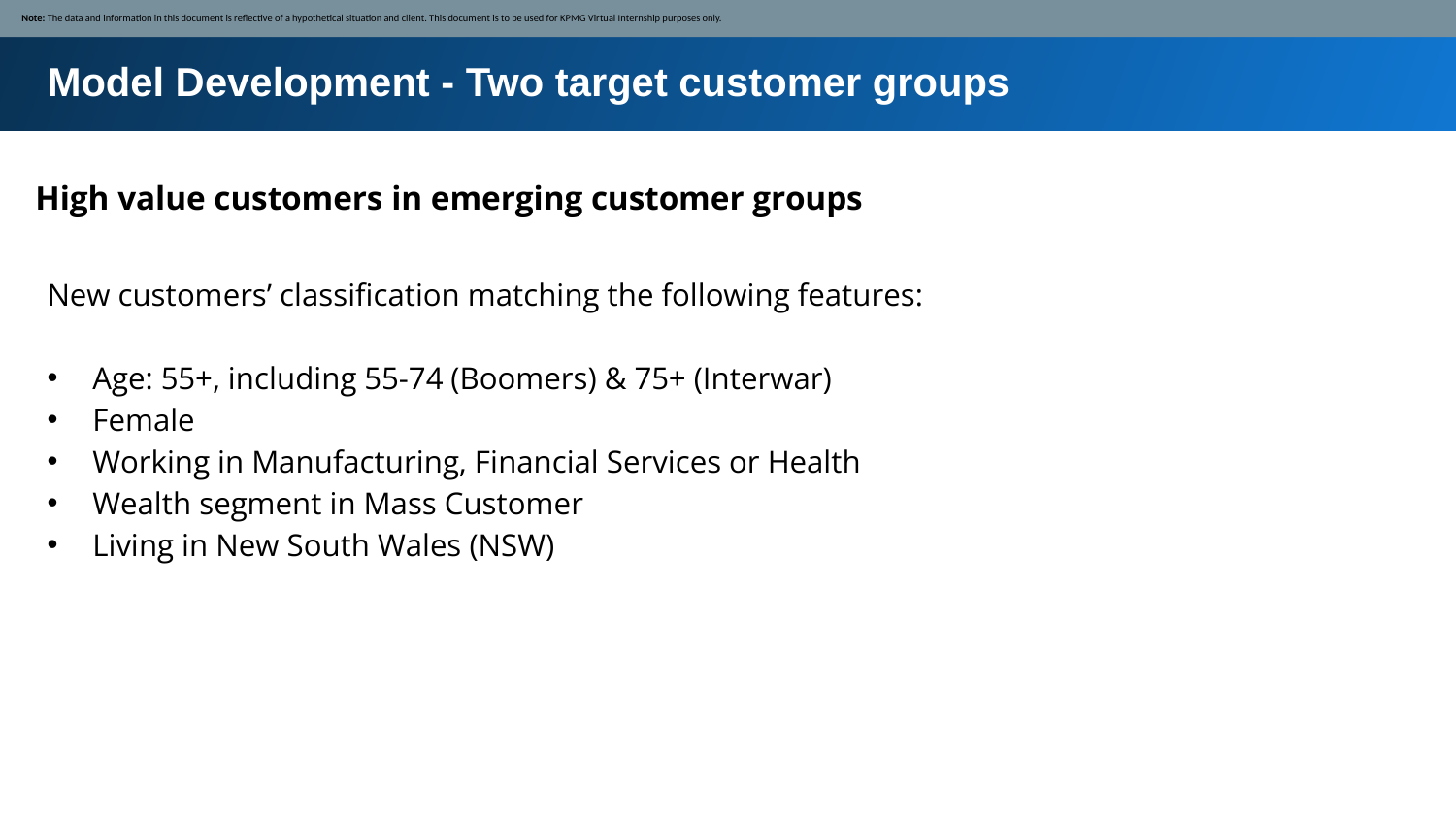

Note: The data and information in this document is reflective of a hypothetical situation and client. This document is to be used for KPMG Virtual Internship purposes only.
Model Development - Two target customer groups
High value customers in emerging customer groups
New customers’ classification matching the following features:

Age: 55+, including 55-74 (Boomers) & 75+ (Interwar)
Female
Working in Manufacturing, Financial Services or Health
Wealth segment in Mass Customer
Living in New South Wales (NSW)